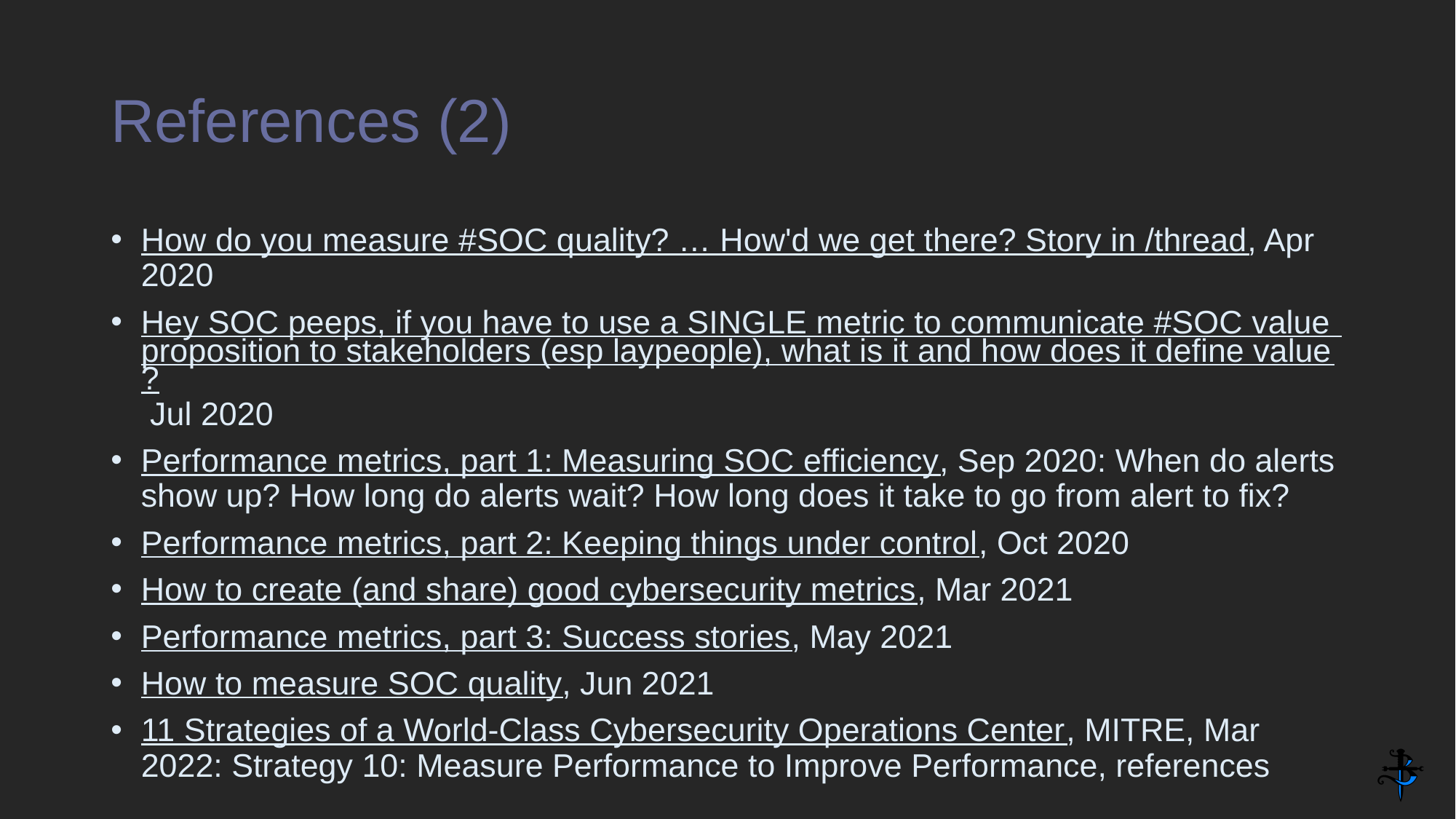

# References (2)
How do you measure #SOC quality? … How'd we get there? Story in /thread, Apr 2020
Hey SOC peeps, if you have to use a SINGLE metric to communicate #SOC value proposition to stakeholders (esp laypeople), what is it and how does it define value? Jul 2020
Performance metrics, part 1: Measuring SOC efficiency, Sep 2020: When do alerts show up? How long do alerts wait? How long does it take to go from alert to fix?
Performance metrics, part 2: Keeping things under control, Oct 2020
How to create (and share) good cybersecurity metrics, Mar 2021
Performance metrics, part 3: Success stories, May 2021
How to measure SOC quality, Jun 2021
11 Strategies of a World-Class Cybersecurity Operations Center, MITRE, Mar 2022: Strategy 10: Measure Performance to Improve Performance, references